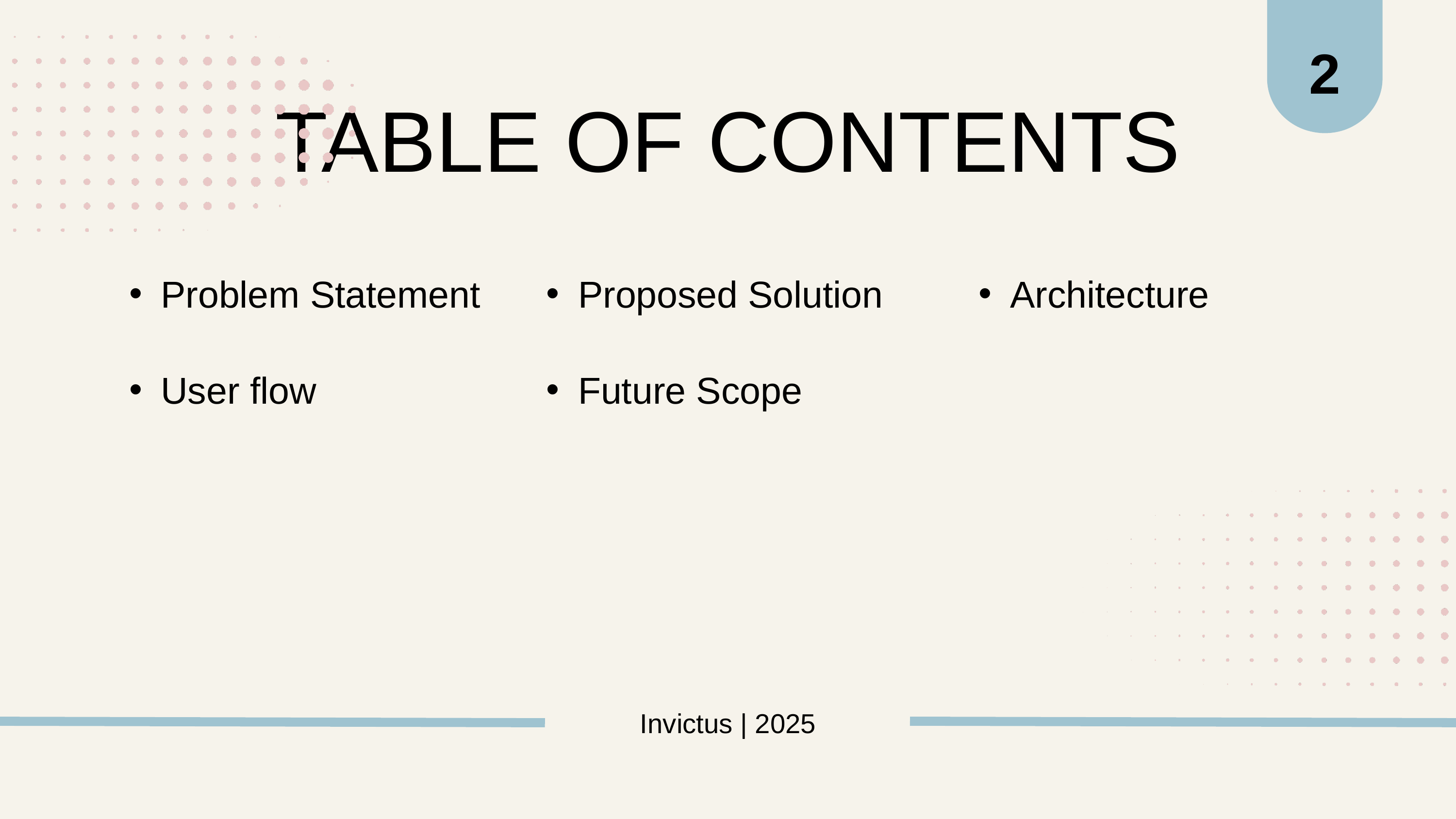

2

TABLE OF CONTENTS
Problem Statement
Proposed Solution
Architecture
User flow
Future Scope

Invictus | 2025